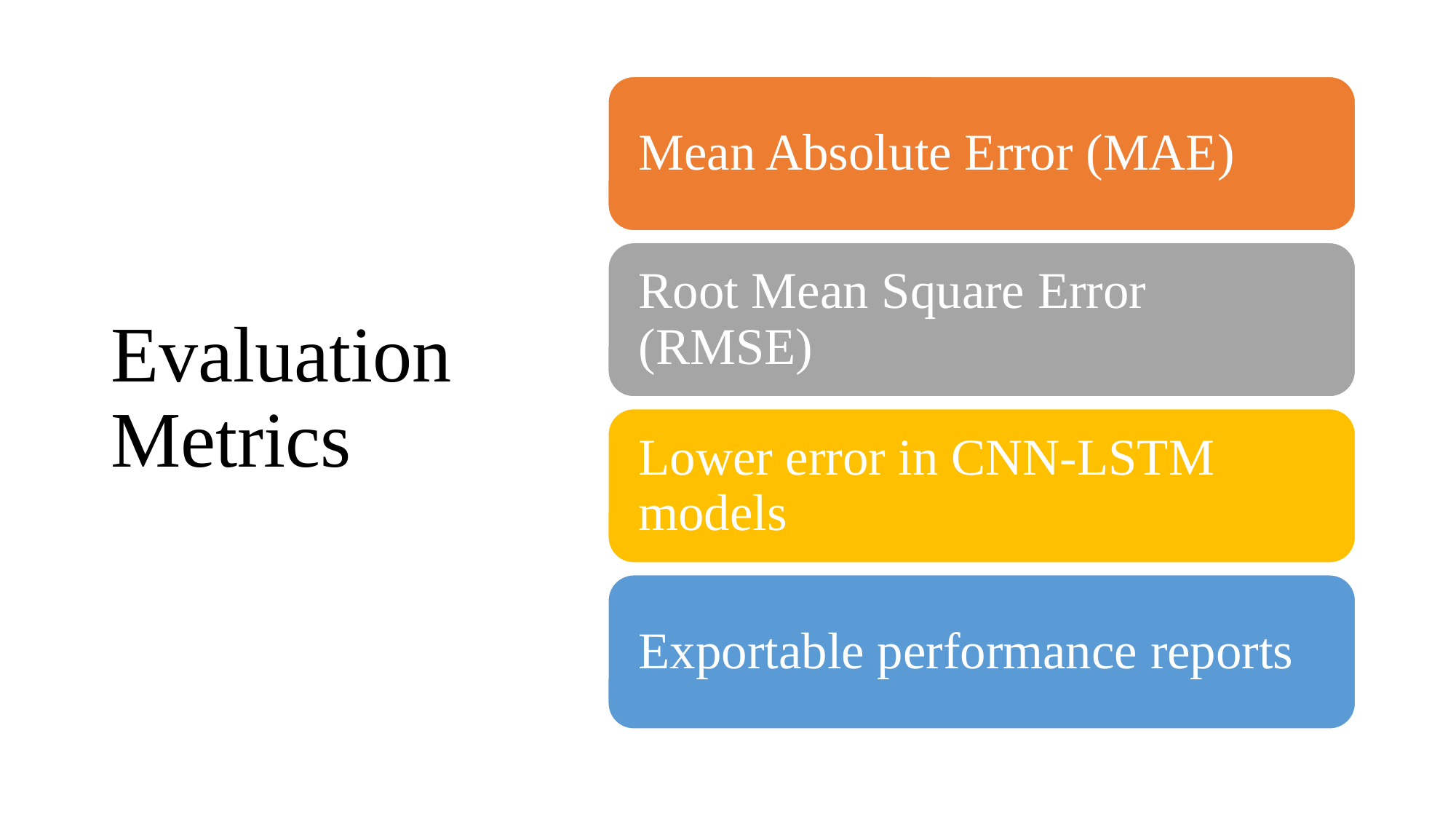

# Evaluation Metrics
Mean Absolute Error (MAE)
Root Mean Square Error (RMSE)
Lower error in CNN-LSTM models
Exportable performance reports